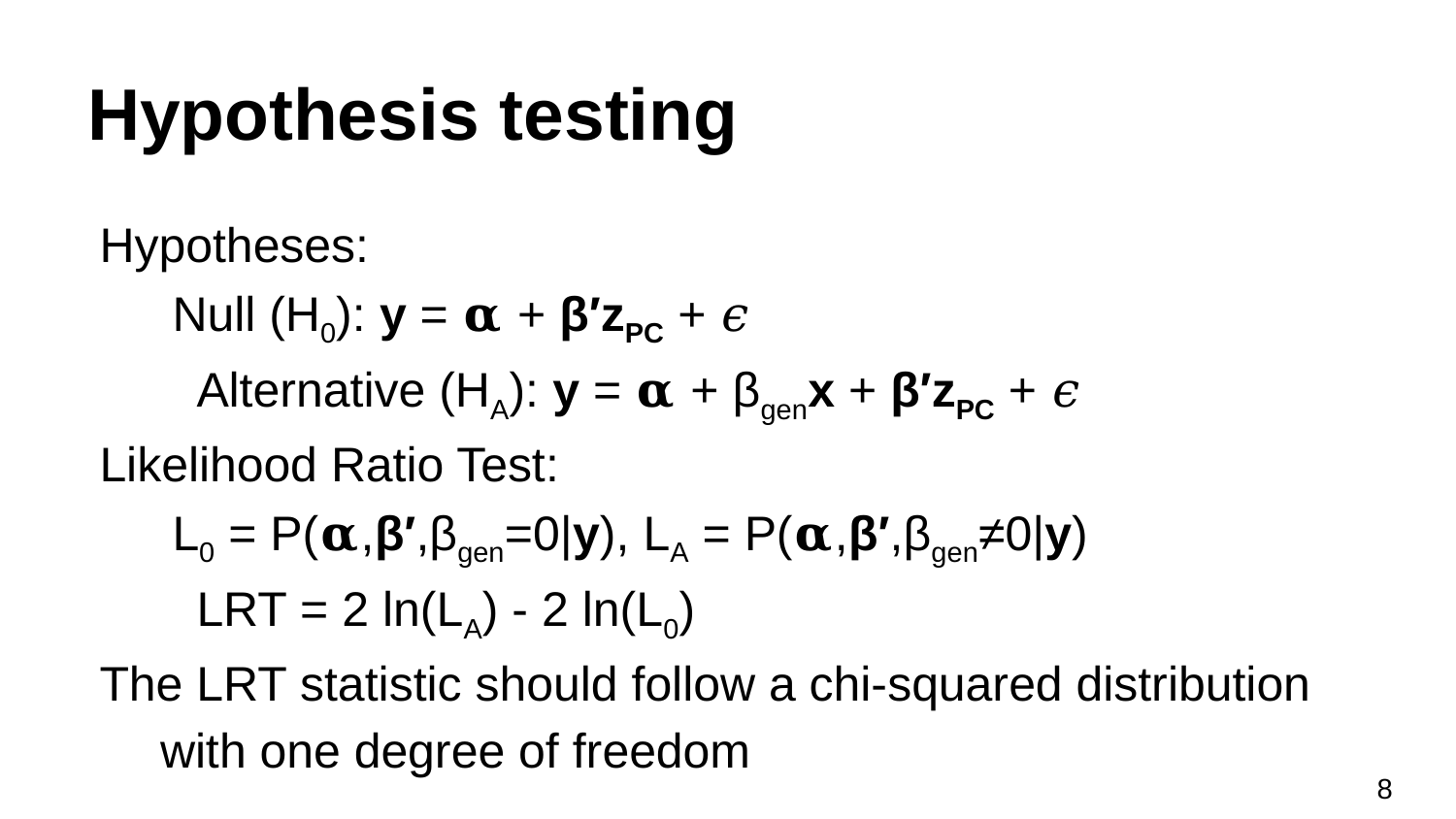

# Hypothesis testing
Hypotheses:
Null (H0): y = 𝛂 + β′zPC + 𝜖
Alternative (HA): y = 𝛂 + βgenx + β′zPC + 𝜖
Likelihood Ratio Test:
L0 = P(𝛂,β′,βgen=0|y), LA = P(𝛂,β′,βgen≠0|y)
LRT = 2 ln(LA) - 2 ln(L0)
The LRT statistic should follow a chi-squared distribution with one degree of freedom
8